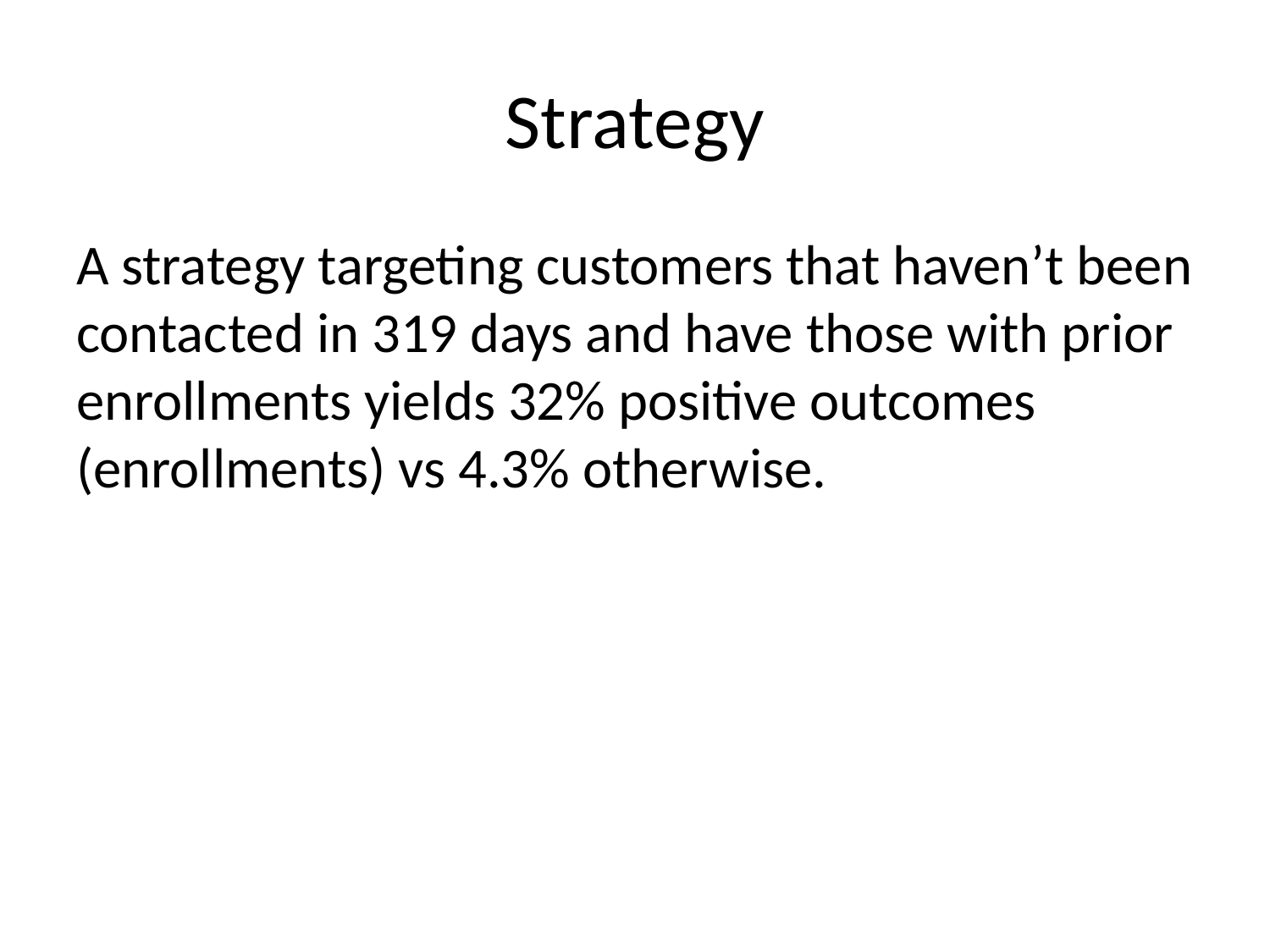

# Strategy
A strategy targeting customers that haven’t been contacted in 319 days and have those with prior enrollments yields 32% positive outcomes (enrollments) vs 4.3% otherwise.